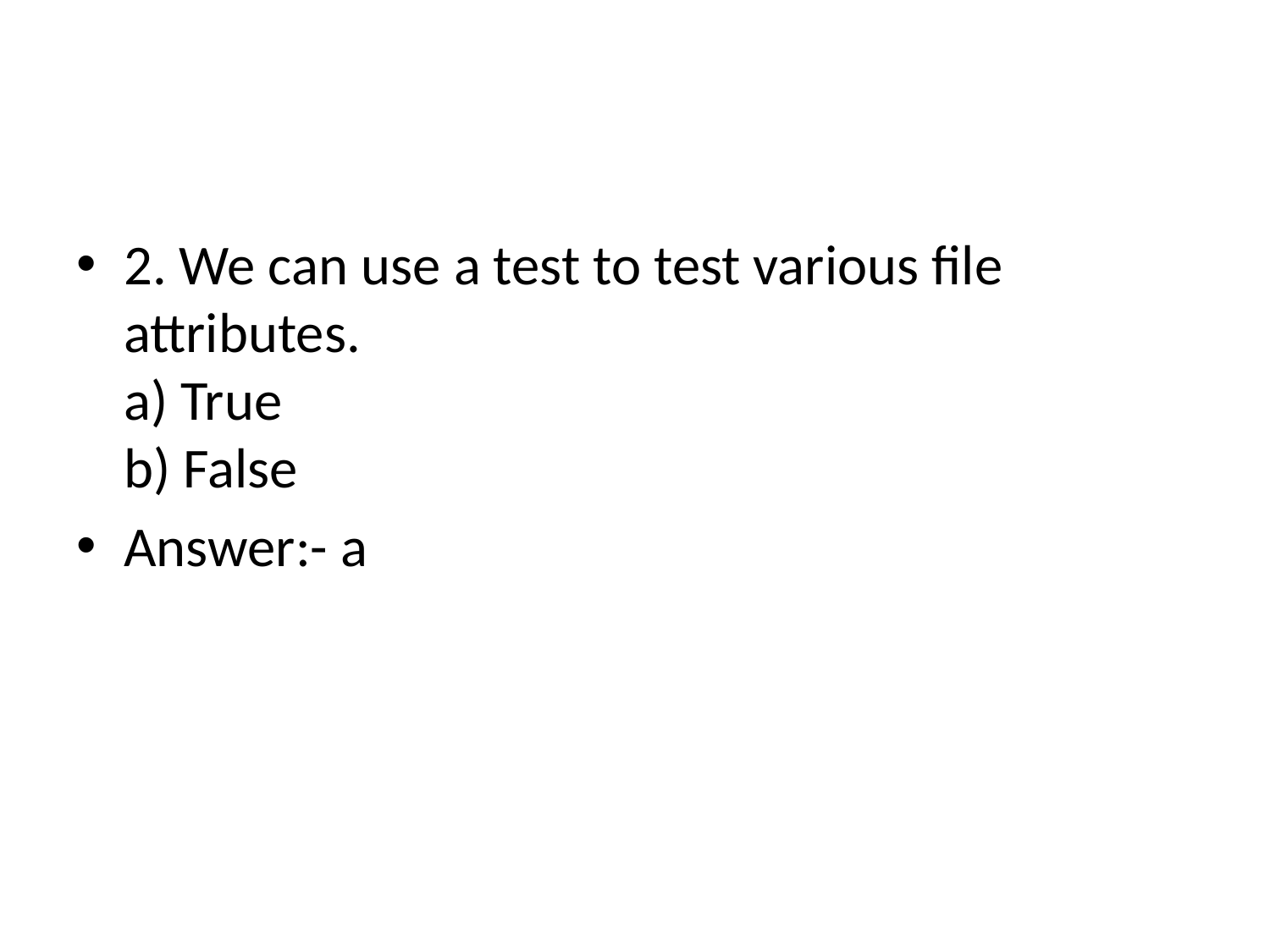

#
2. We can use a test to test various file attributes.
a) True
b) False
Answer:- a